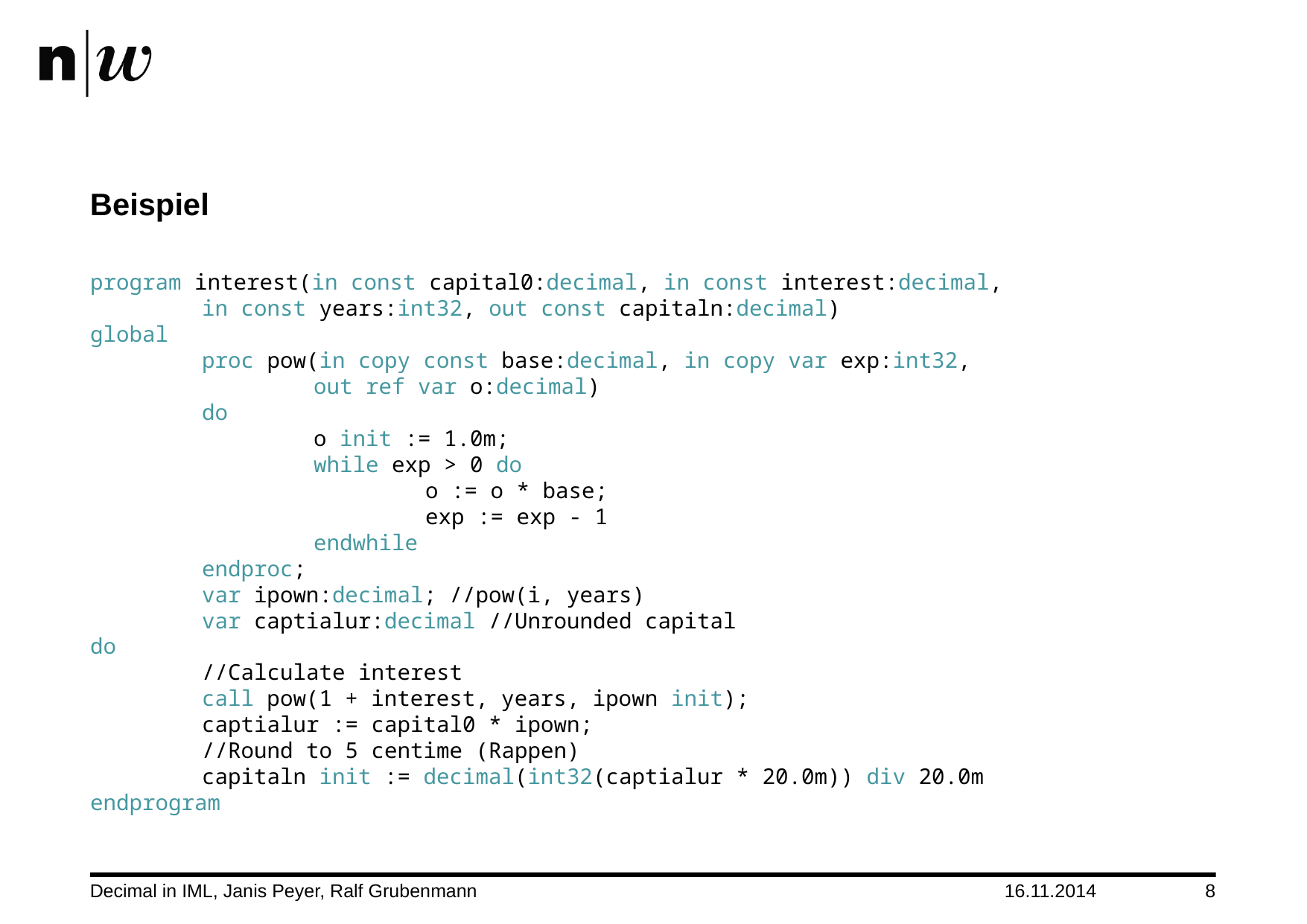

# Beispiel
program interest(in const capital0:decimal, in const interest:decimal,
	in const years:int32, out const capitaln:decimal)
global
	proc pow(in copy const base:decimal, in copy var exp:int32,
		out ref var o:decimal)
	do
		o init := 1.0m;
		while exp > 0 do
			o := o * base;
			exp := exp - 1
		endwhile
	endproc;
	var ipown:decimal; //pow(i, years)
	var captialur:decimal //Unrounded capital
do
	//Calculate interest
	call pow(1 + interest, years, ipown init);
	captialur := capital0 * ipown;
	//Round to 5 centime (Rappen)
	capitaln init := decimal(int32(captialur * 20.0m)) div 20.0m
endprogram
Decimal in IML, Janis Peyer, Ralf Grubenmann
16.11.2014
8